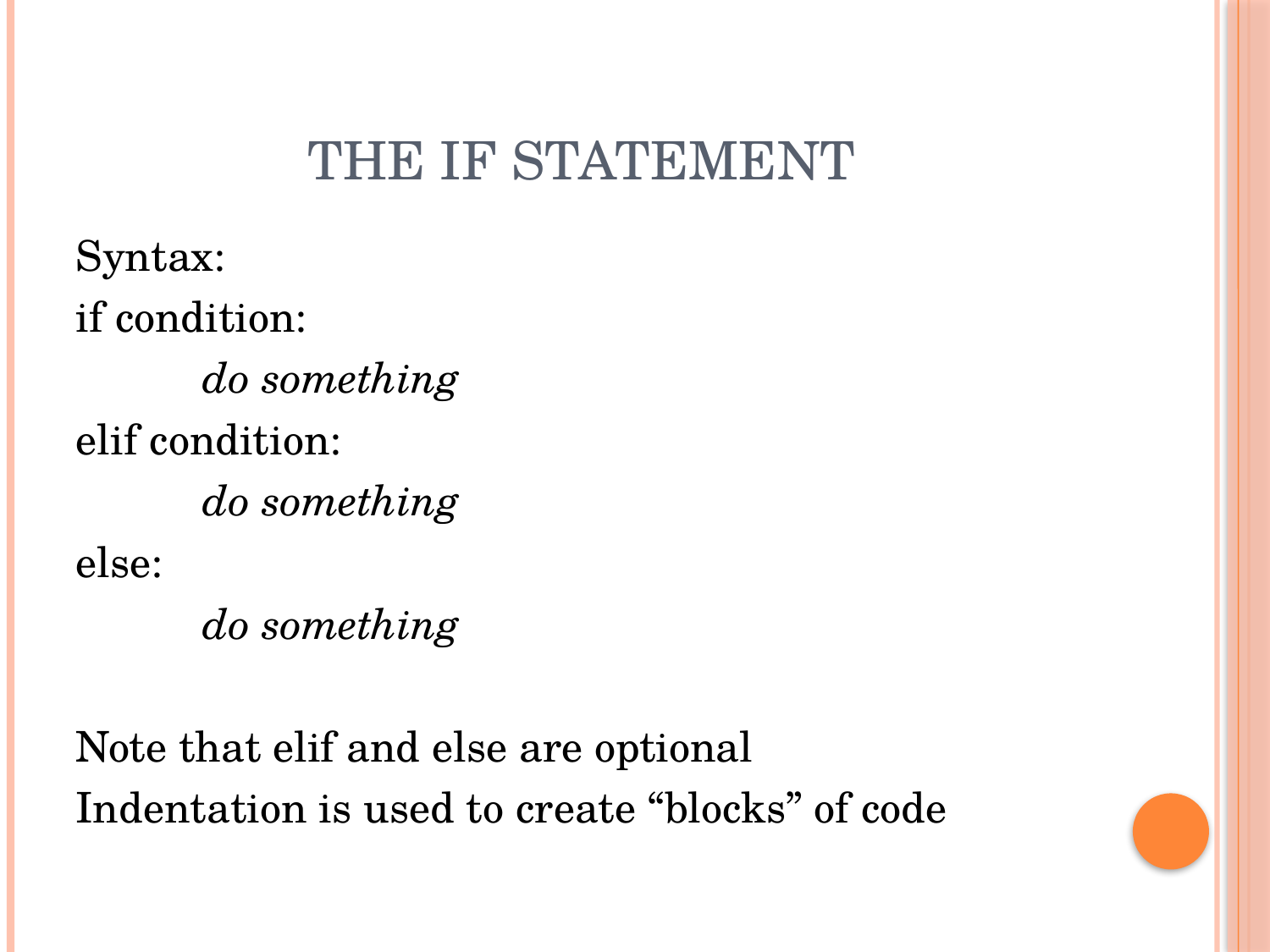

# The if statement
Syntax:
if condition:
	do something
elif condition:
	do something
else:
	do something

Note that elif and else are optional
Indentation is used to create “blocks” of code